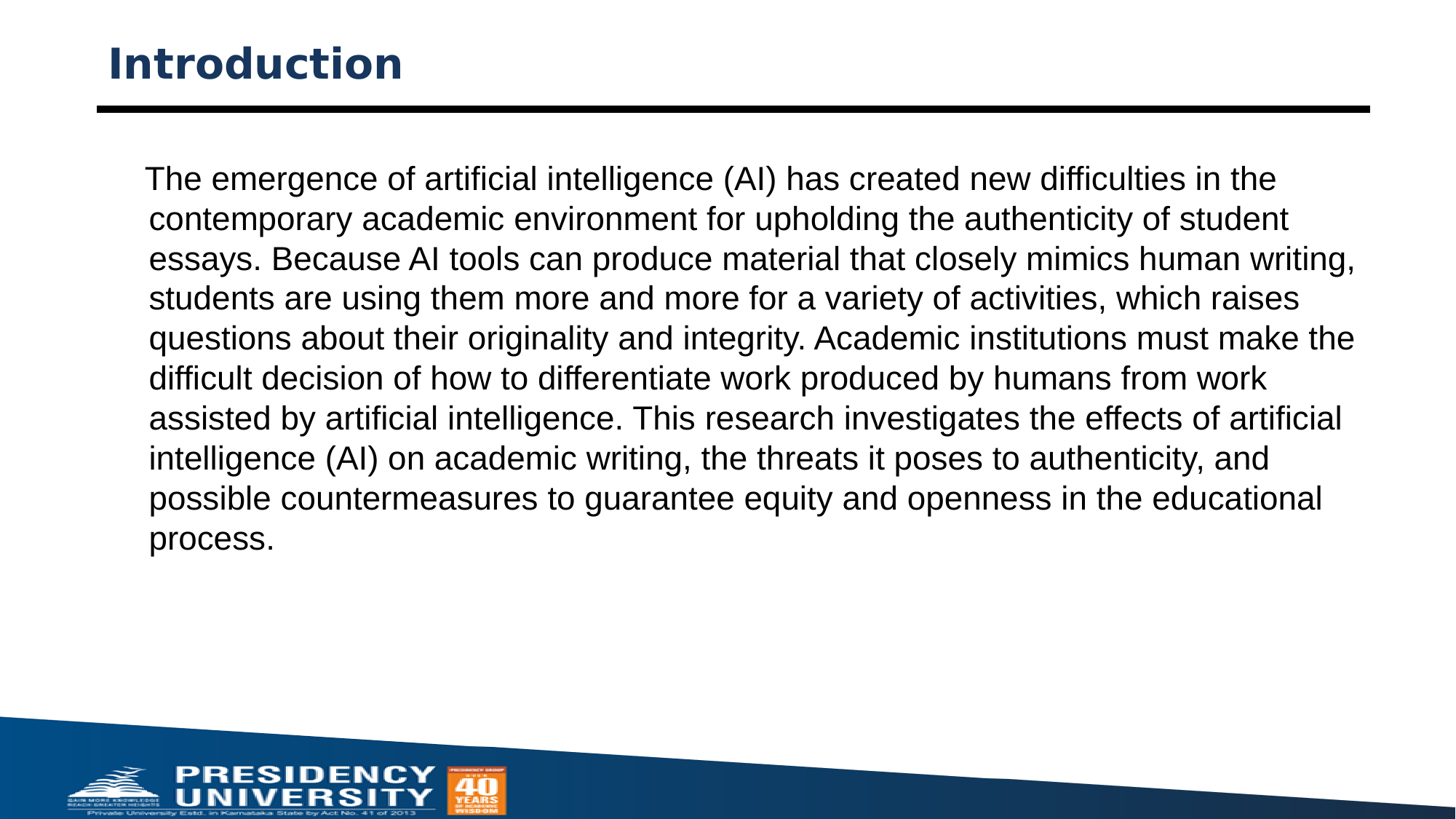

# Introduction
  The emergence of artificial intelligence (AI) has created new difficulties in the contemporary academic environment for upholding the authenticity of student essays. Because AI tools can produce material that closely mimics human writing, students are using them more and more for a variety of activities, which raises questions about their originality and integrity. Academic institutions must make the difficult decision of how to differentiate work produced by humans from work assisted by artificial intelligence. This research investigates the effects of artificial intelligence (AI) on academic writing, the threats it poses to authenticity, and possible countermeasures to guarantee equity and openness in the educational process.